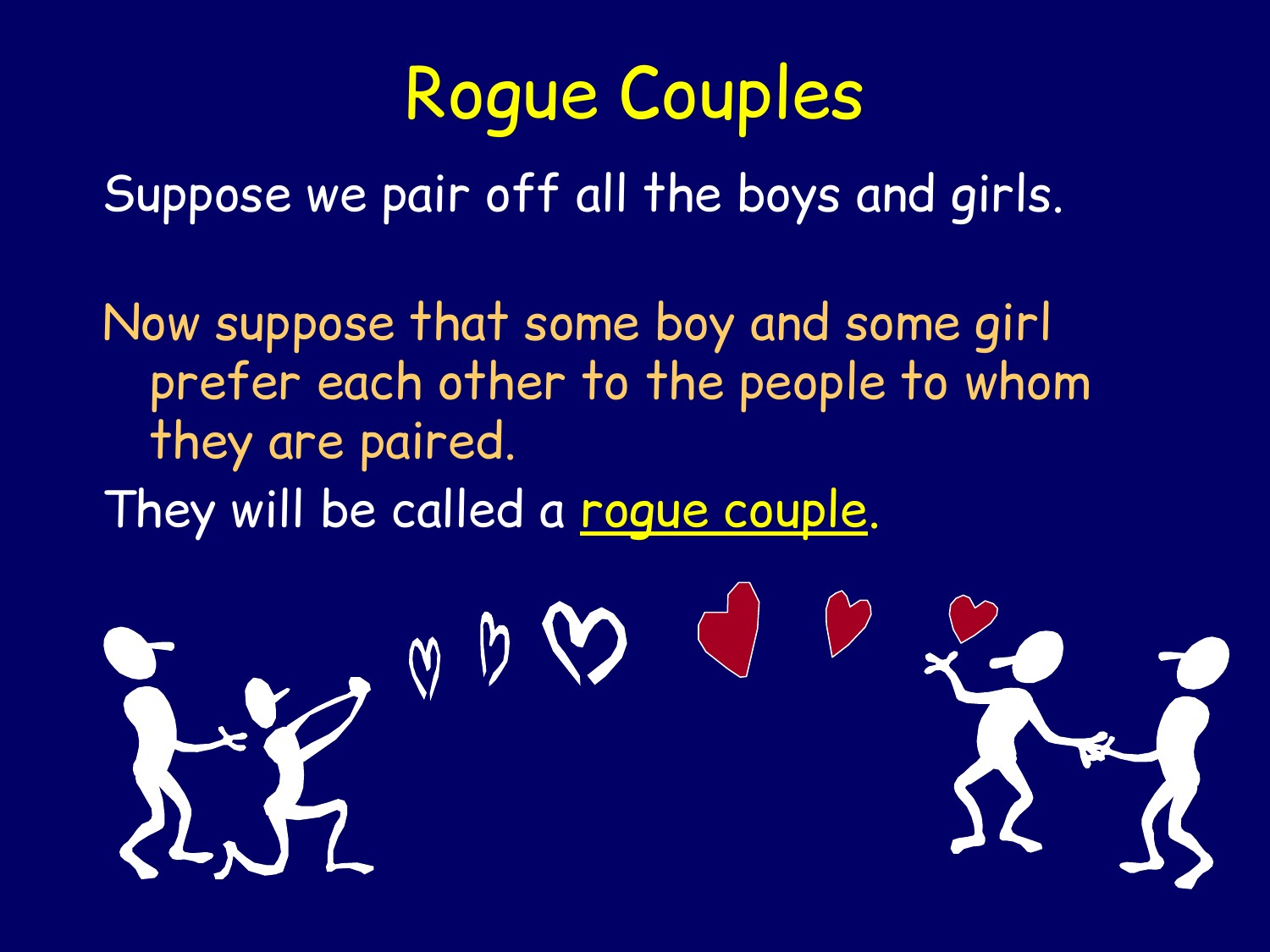

# Rogue Couples
Suppose we pair off all the boys and girls.
Now suppose that some boy and some girl prefer each other to the people to whom they are paired.
They will be called a rogue couple.